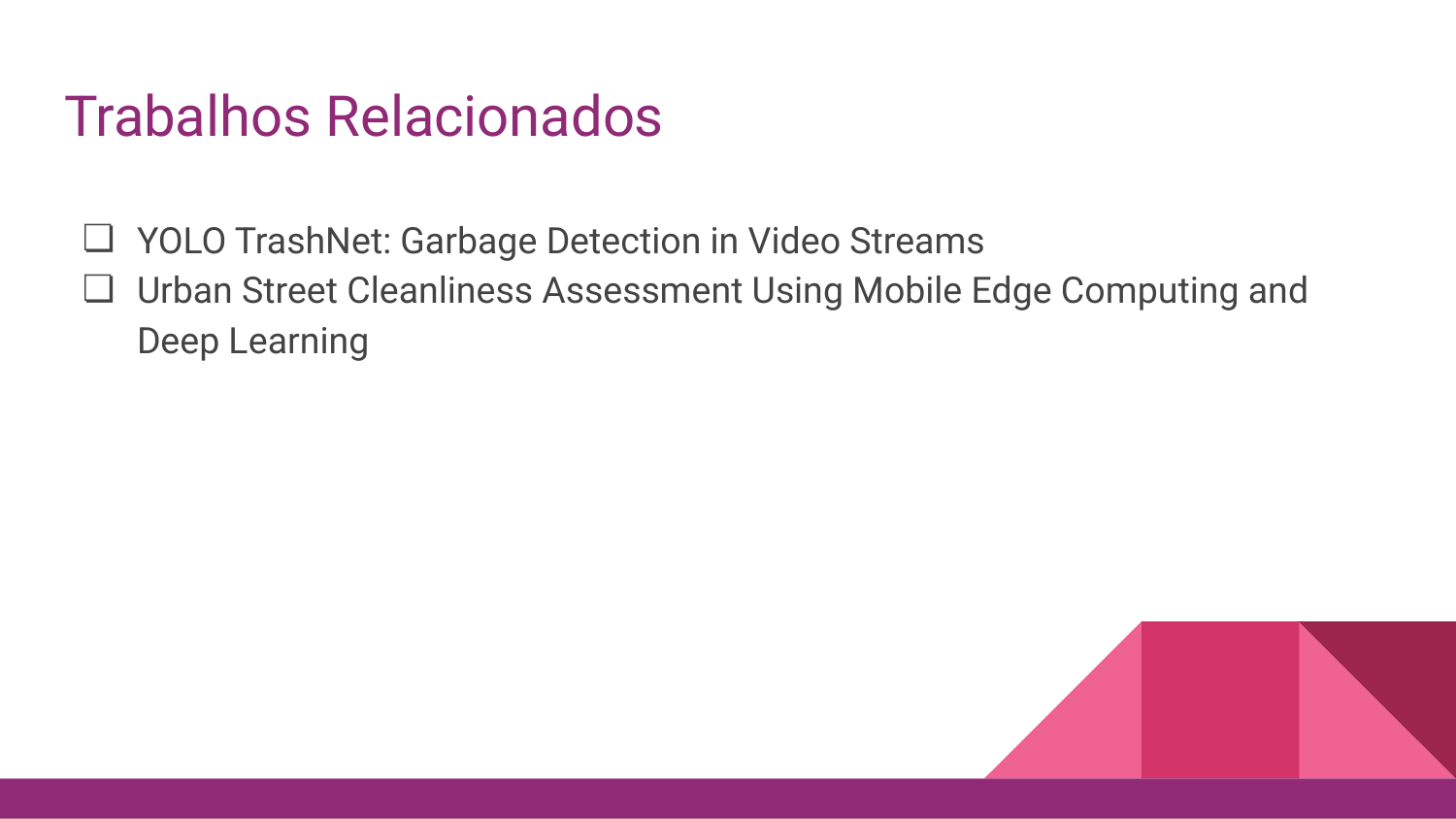

# Trabalhos Relacionados
YOLO TrashNet: Garbage Detection in Video Streams
Urban Street Cleanliness Assessment Using Mobile Edge Computing and Deep Learning